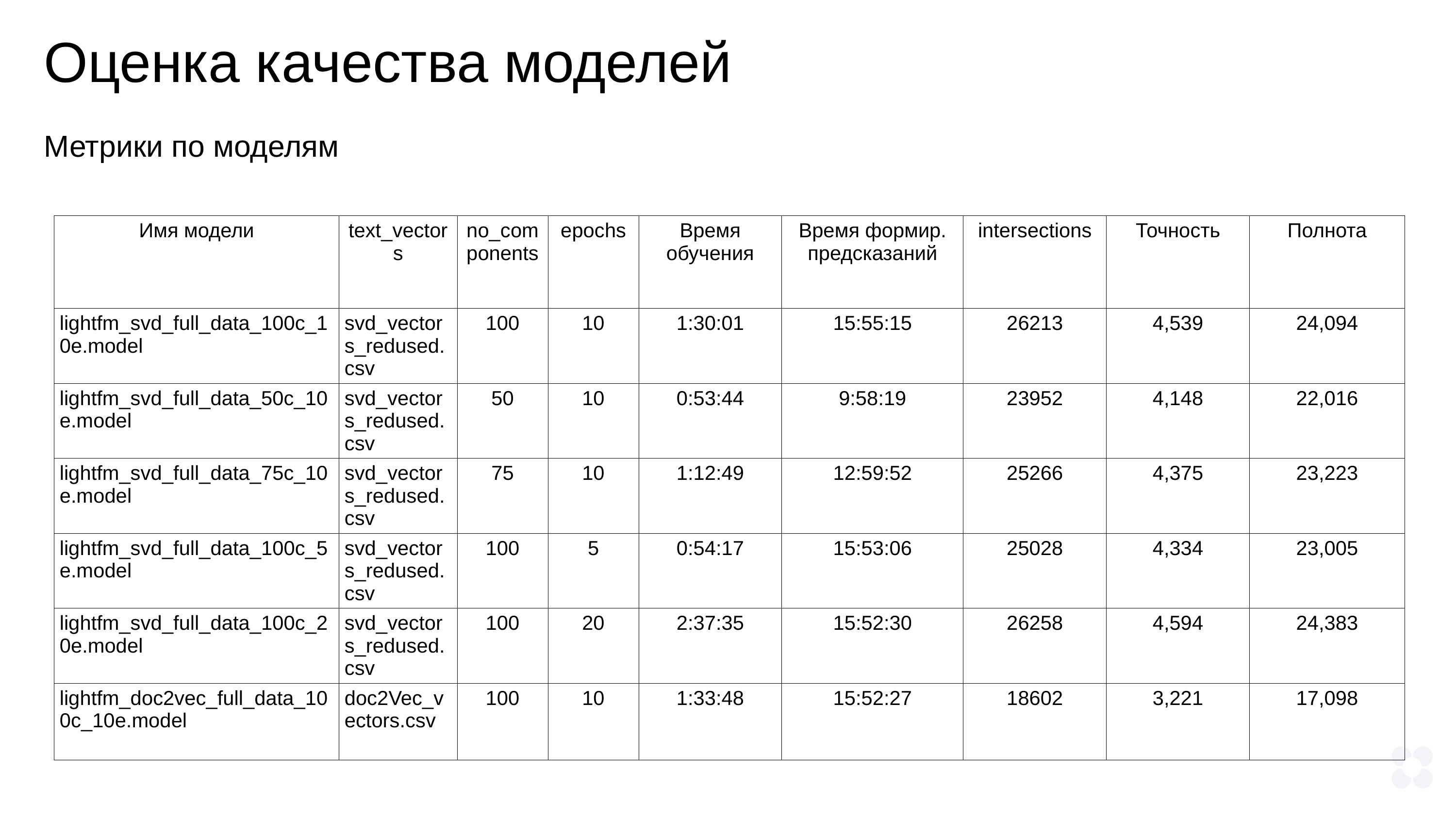

Оценка качества моделей
Метрики по моделям
| Имя модели | text\_vectors | no\_components | epochs | Время обучения | Время формир. предсказаний | intersections | Точность | Полнота |
| --- | --- | --- | --- | --- | --- | --- | --- | --- |
| lightfm\_svd\_full\_data\_100c\_10e.model | svd\_vectors\_redused.csv | 100 | 10 | 1:30:01 | 15:55:15 | 26213 | 4,539 | 24,094 |
| lightfm\_svd\_full\_data\_50c\_10e.model | svd\_vectors\_redused.csv | 50 | 10 | 0:53:44 | 9:58:19 | 23952 | 4,148 | 22,016 |
| lightfm\_svd\_full\_data\_75c\_10e.model | svd\_vectors\_redused.csv | 75 | 10 | 1:12:49 | 12:59:52 | 25266 | 4,375 | 23,223 |
| lightfm\_svd\_full\_data\_100c\_5e.model | svd\_vectors\_redused.csv | 100 | 5 | 0:54:17 | 15:53:06 | 25028 | 4,334 | 23,005 |
| lightfm\_svd\_full\_data\_100c\_20e.model | svd\_vectors\_redused.csv | 100 | 20 | 2:37:35 | 15:52:30 | 26258 | 4,594 | 24,383 |
| lightfm\_doc2vec\_full\_data\_100c\_10e.model | doc2Vec\_vectors.csv | 100 | 10 | 1:33:48 | 15:52:27 | 18602 | 3,221 | 17,098 |